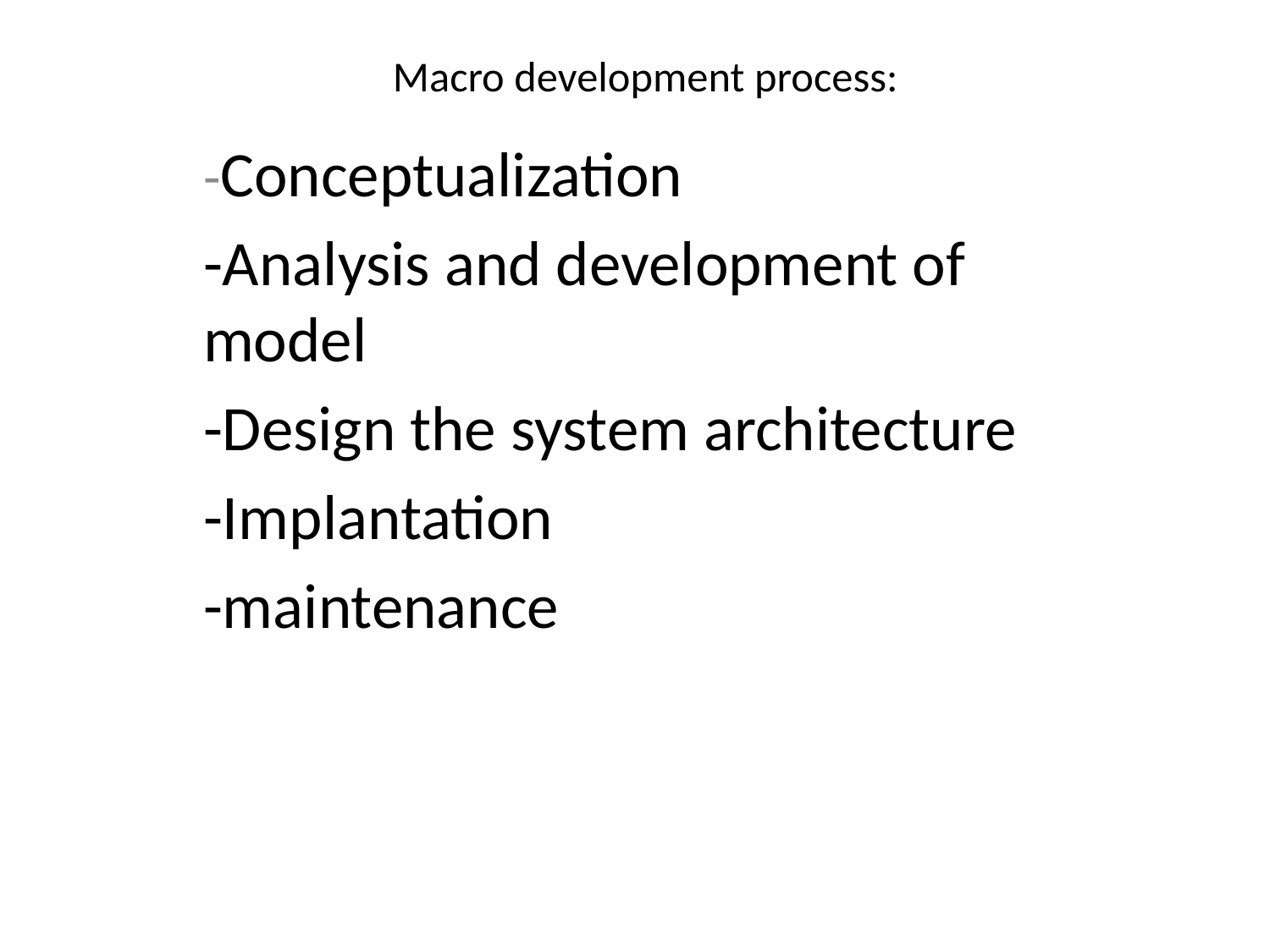

# Macro development process:
-Conceptualization
-Analysis and development of model
-Design the system architecture
-Implantation
-maintenance